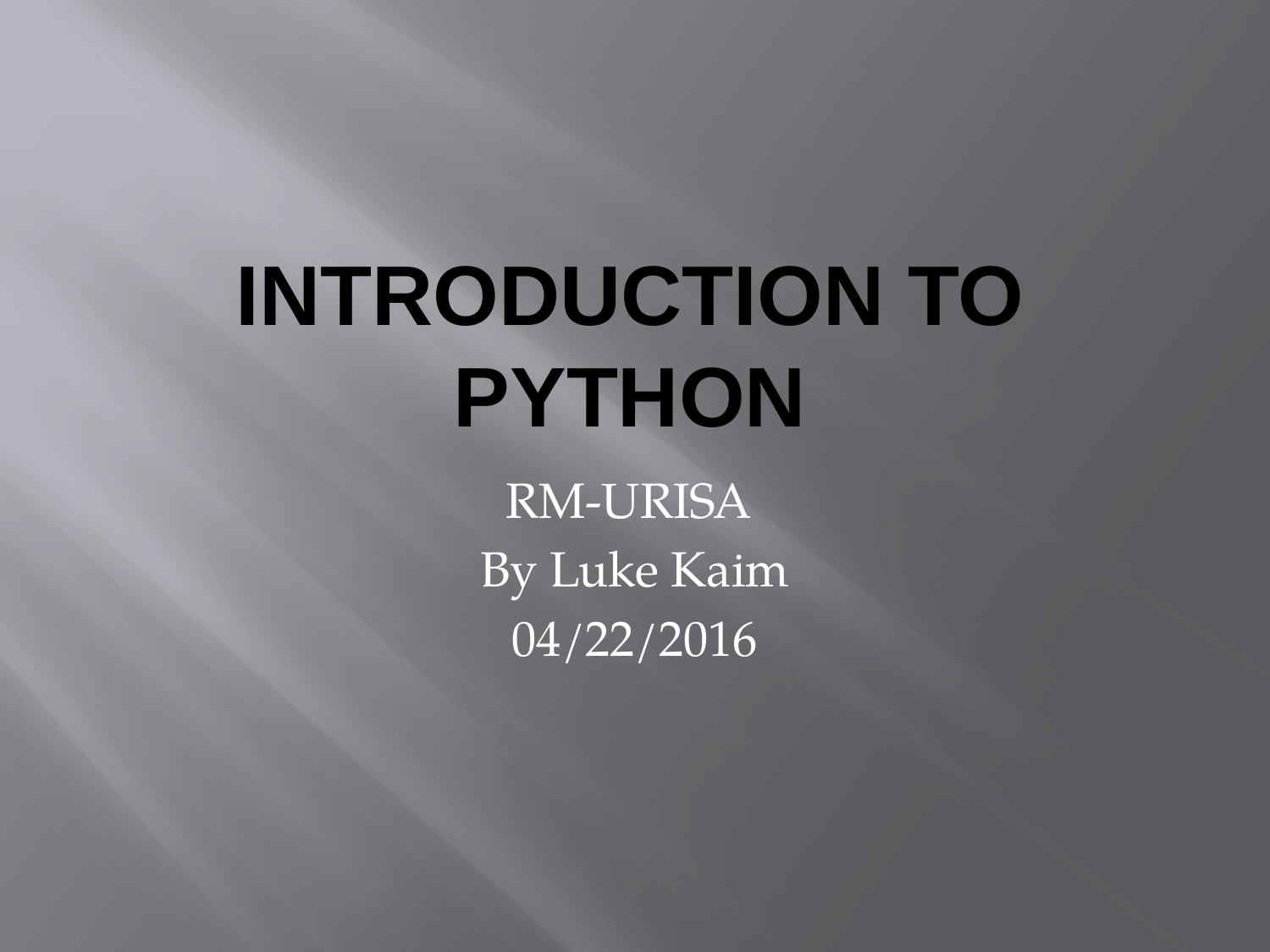

# introduction to python
RM-URISA
By Luke Kaim
04/22/2016